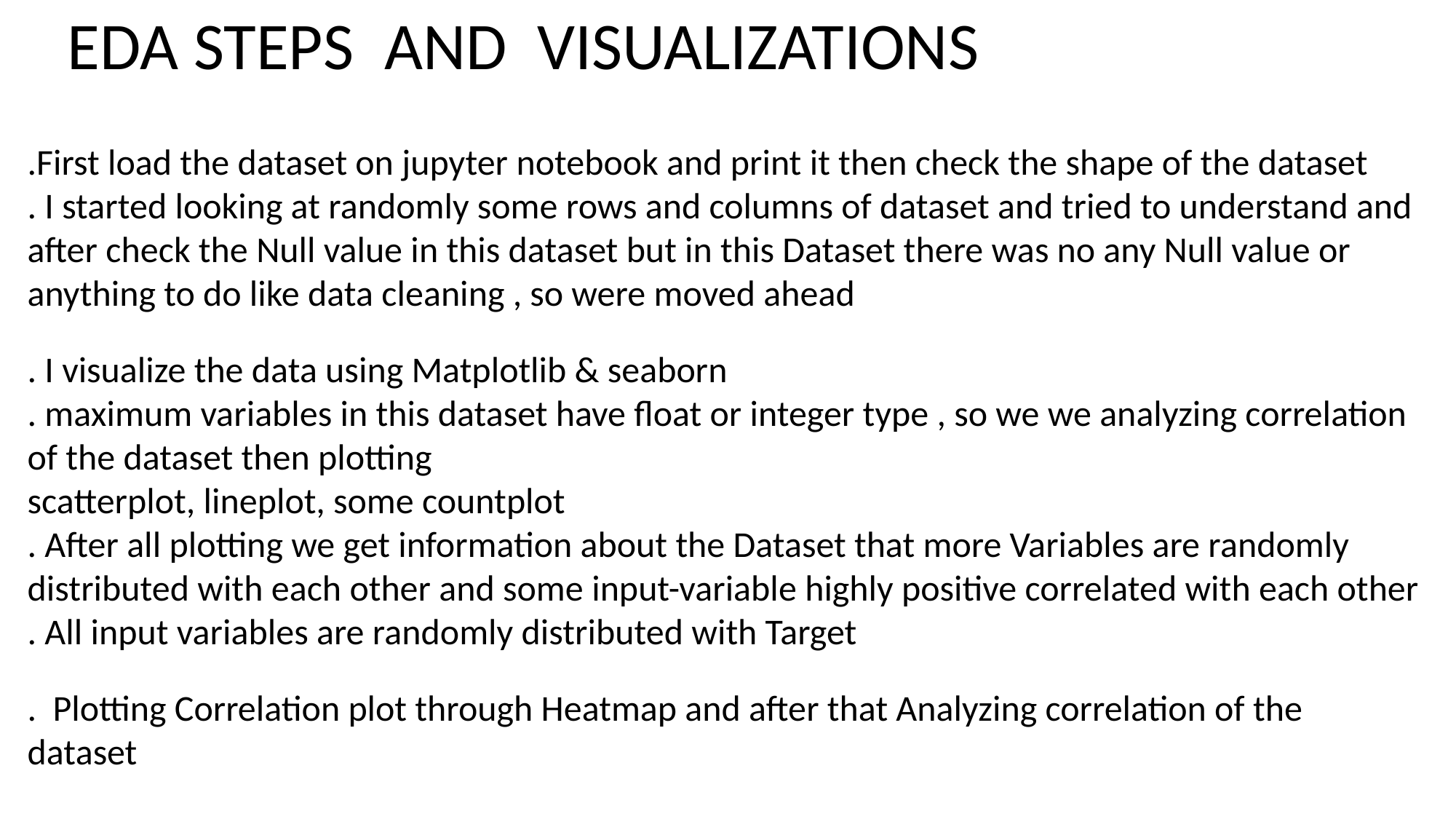

# EDA STEPS  AND  VISUALIZATIONS

.First load the dataset on jupyter notebook and print it then check the shape of the dataset
. I started looking at randomly some rows and columns of dataset and tried to understand and after check the Null value in this dataset but in this Dataset there was no any Null value or anything to do like data cleaning , so were moved ahead

. I visualize the data using Matplotlib & seaborn
. maximum variables in this dataset have float or integer type , so we we analyzing correlation of the dataset then plotting
scatterplot, lineplot, some countplot
. After all plotting we get information about the Dataset that more Variables are randomly distributed with each other and some input-variable highly positive correlated with each other
. All input variables are randomly distributed with Target

.  Plotting Correlation plot through Heatmap and after that Analyzing correlation of the dataset